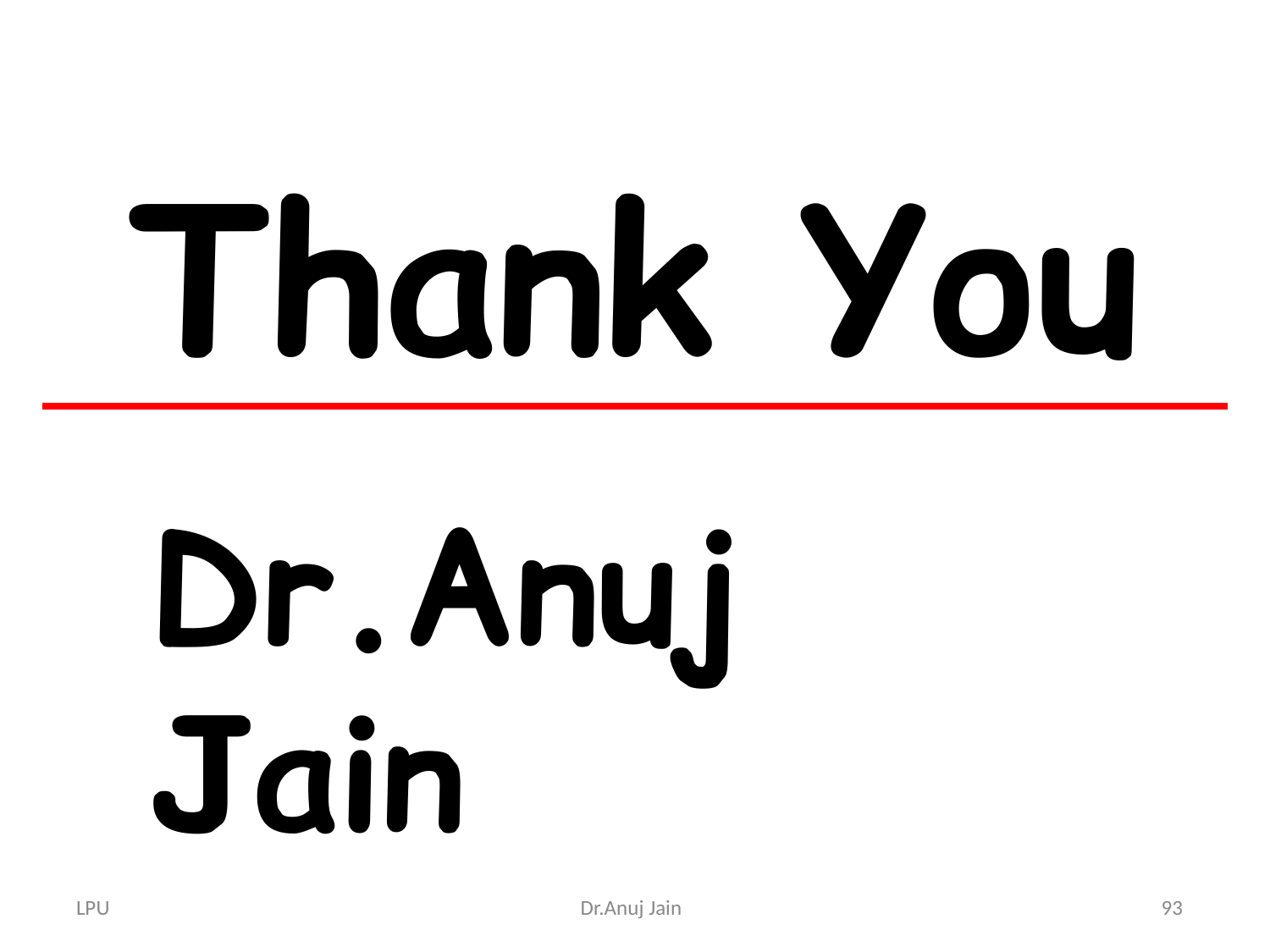

# Thank You

Dr.Anuj Jain
93
LPU
Dr.Anuj Jain